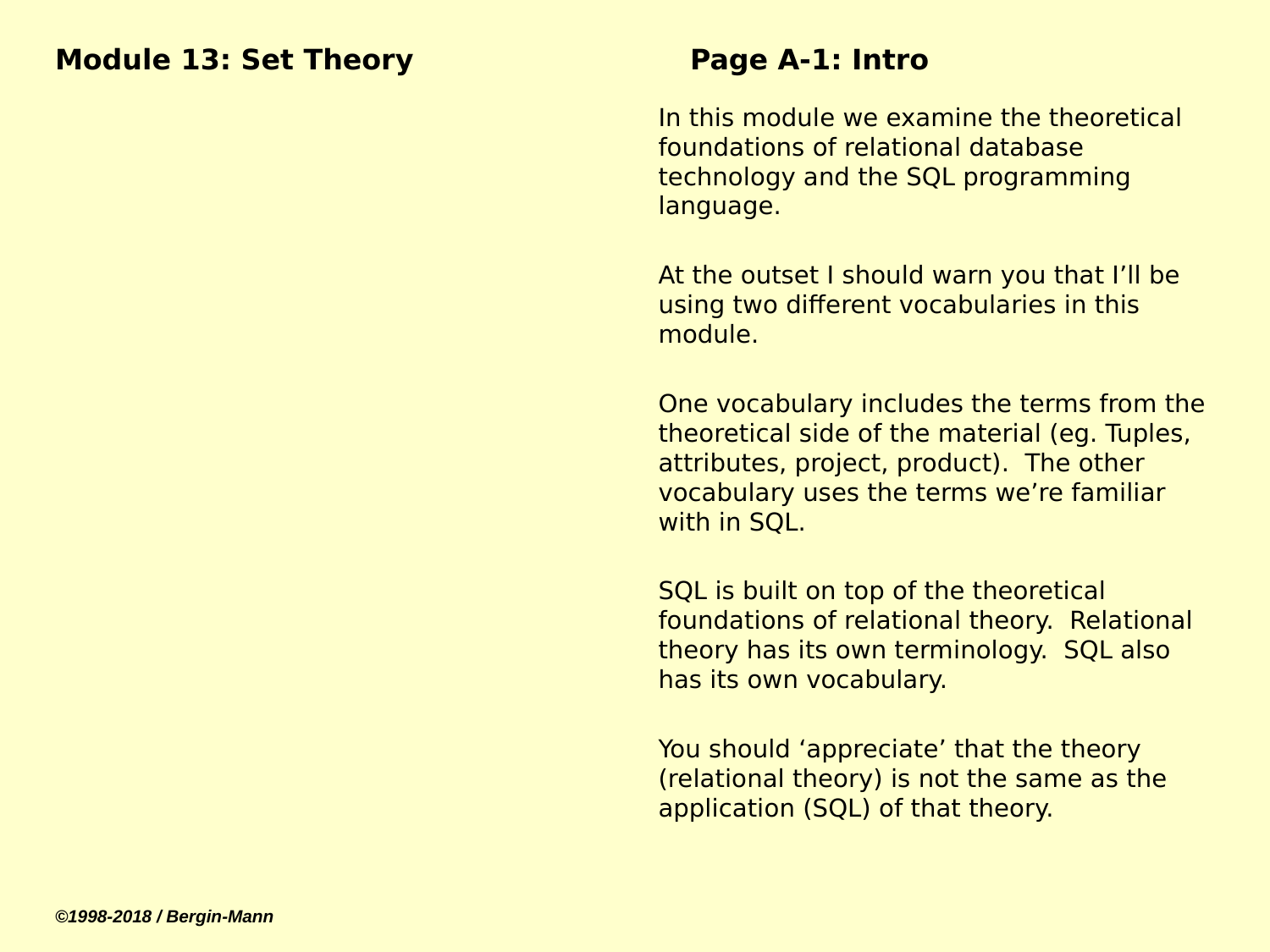

# Module 13: Set Theory			Page A-1: Intro

In this module we examine the theoretical foundations of relational database technology and the SQL programming language.

At the outset I should warn you that I’ll be using two different vocabularies in this module.

One vocabulary includes the terms from the theoretical side of the material (eg. Tuples, attributes, project, product).  The other vocabulary uses the terms we’re familiar with in SQL.

SQL is built on top of the theoretical foundations of relational theory.  Relational theory has its own terminology.  SQL also has its own vocabulary.

You should ‘appreciate’ that the theory (relational theory) is not the same as the application (SQL) of that theory.
©1998-2018 / Bergin-Mann